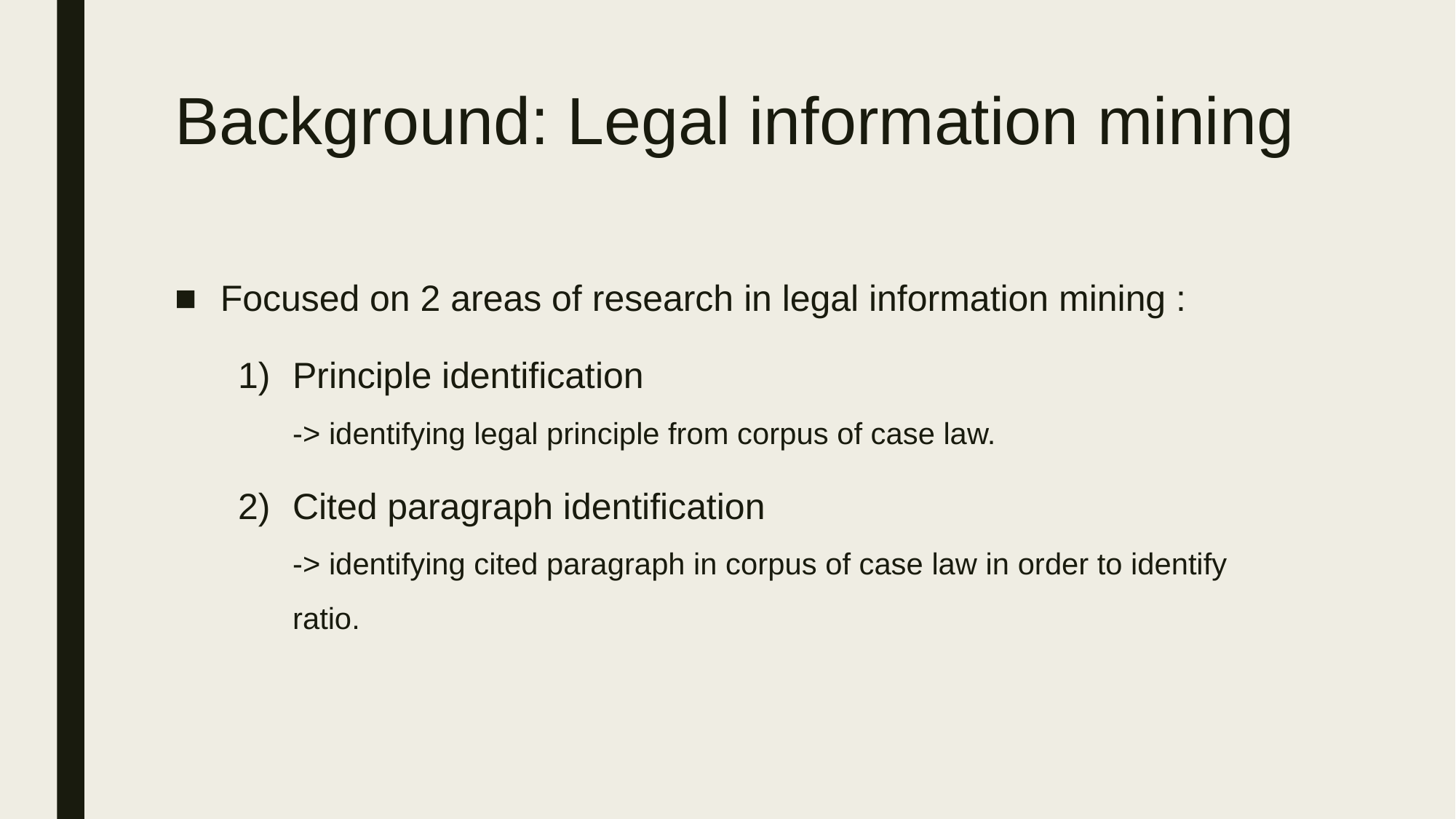

# Background: Legal information mining
Focused on 2 areas of research in legal information mining :
Principle identification
-> identifying legal principle from corpus of case law.
Cited paragraph identification
-> identifying cited paragraph in corpus of case law in order to identify ratio.